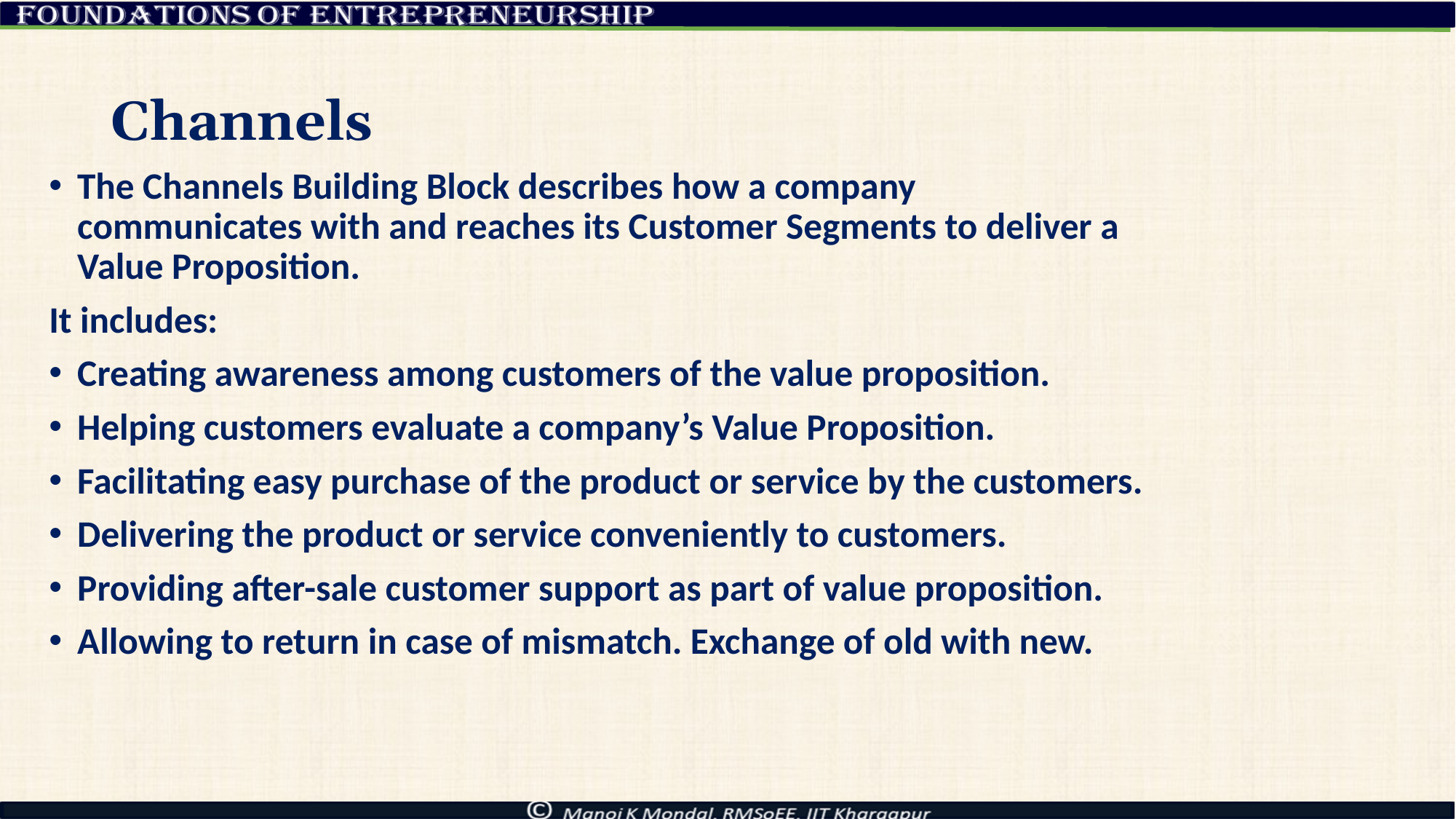

# Channels
The Channels Building Block describes how a company communicates with and reaches its Customer Segments to deliver a Value Proposition.
It includes:
Creating awareness among customers of the value proposition.
Helping customers evaluate a company’s Value Proposition.
Facilitating easy purchase of the product or service by the customers.
Delivering the product or service conveniently to customers.
Providing after-sale customer support as part of value proposition.
Allowing to return in case of mismatch. Exchange of old with new.